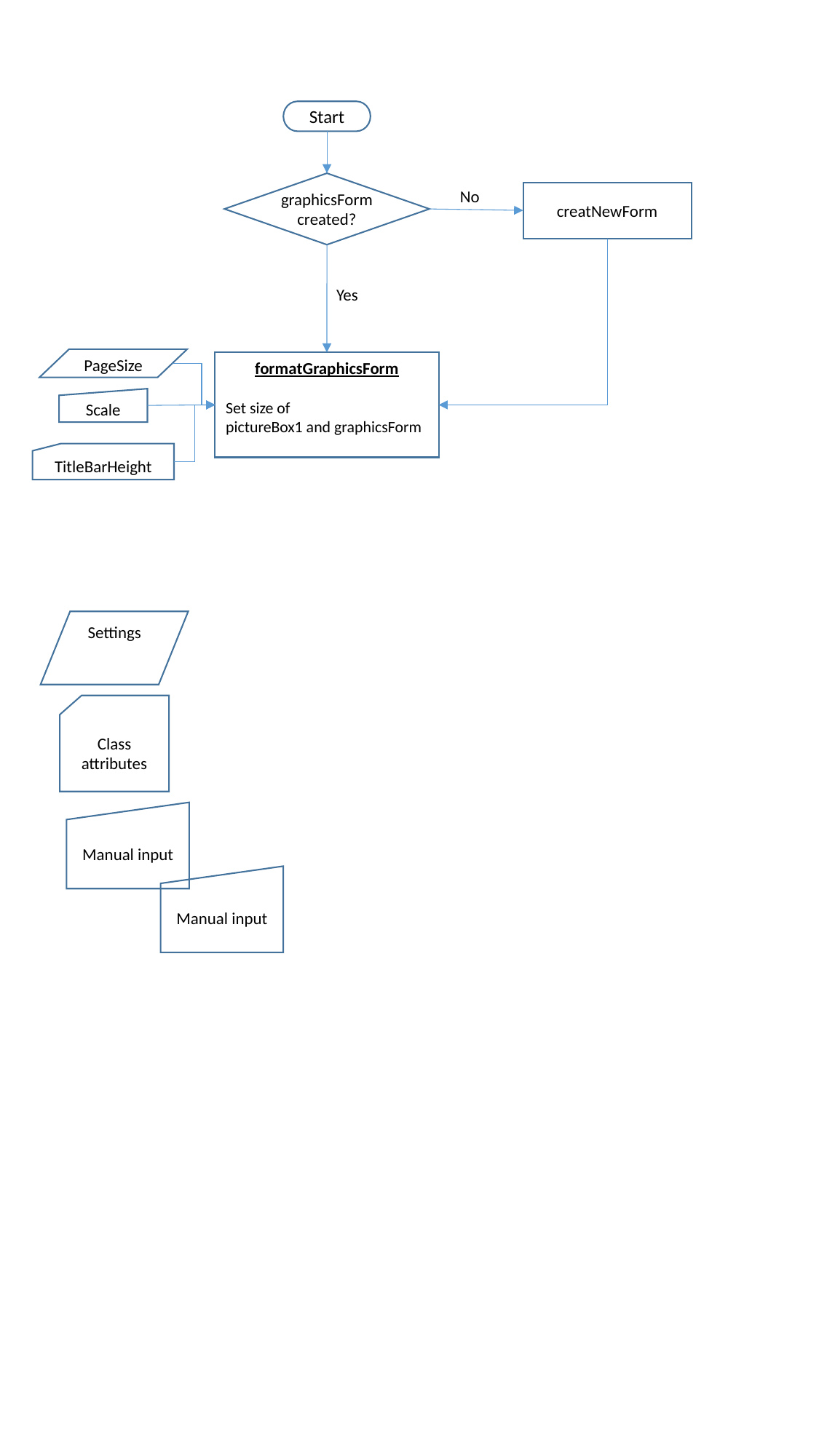

Start
graphicsForm created?
No
creatNewForm
Yes
PageSize

formatGraphicsForm

Set size of
pictureBox1 and graphicsForm

Scale
TitleBarHeight
Settings

Class attributes
Manual input
Manual input